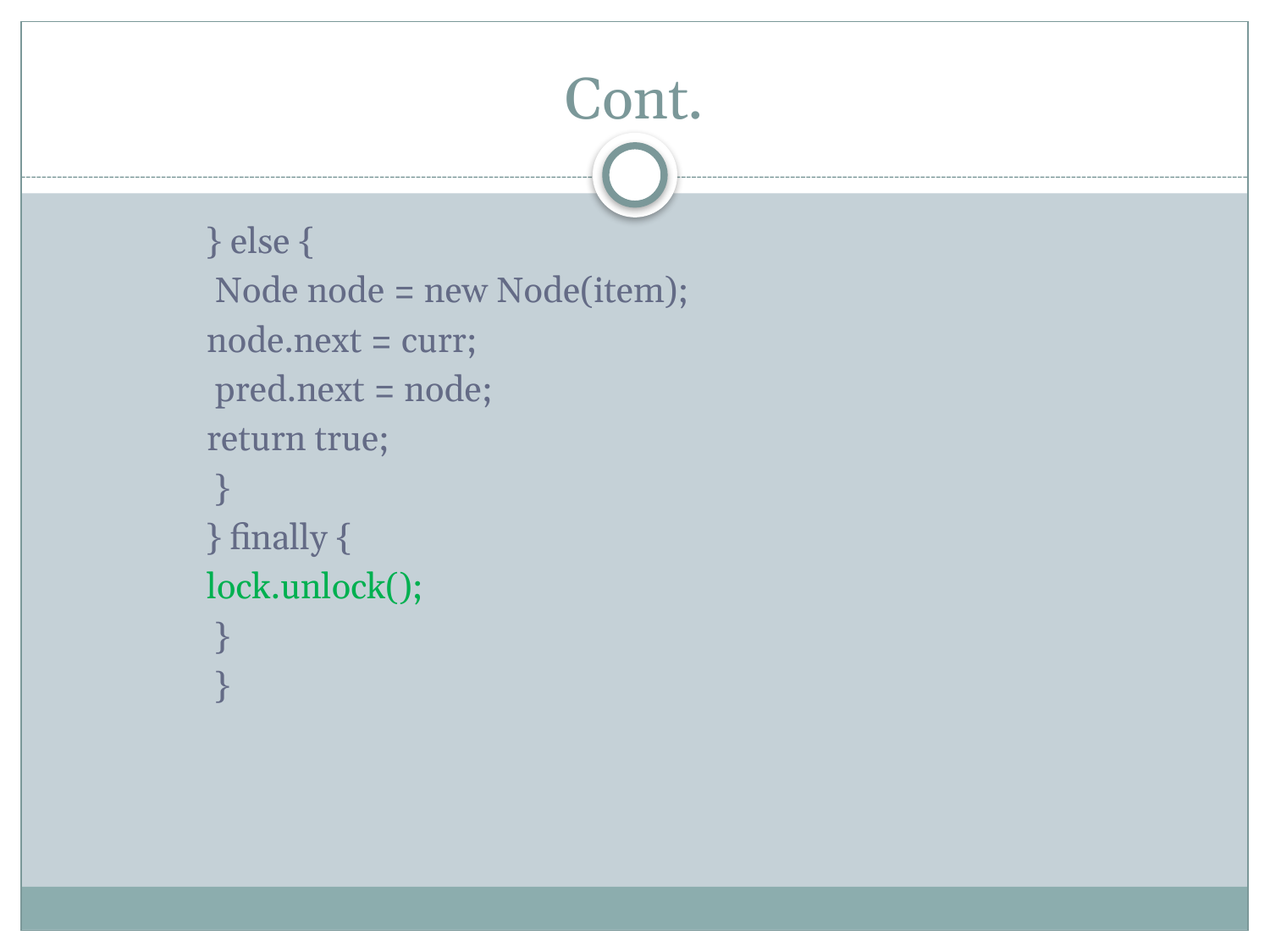

# Cont.
 	} else {
	 Node node = new Node(item);
 	node.next = curr;
	 pred.next = node;
	return true;
	 }
 	} finally {
 	lock.unlock();
	 }
	 }